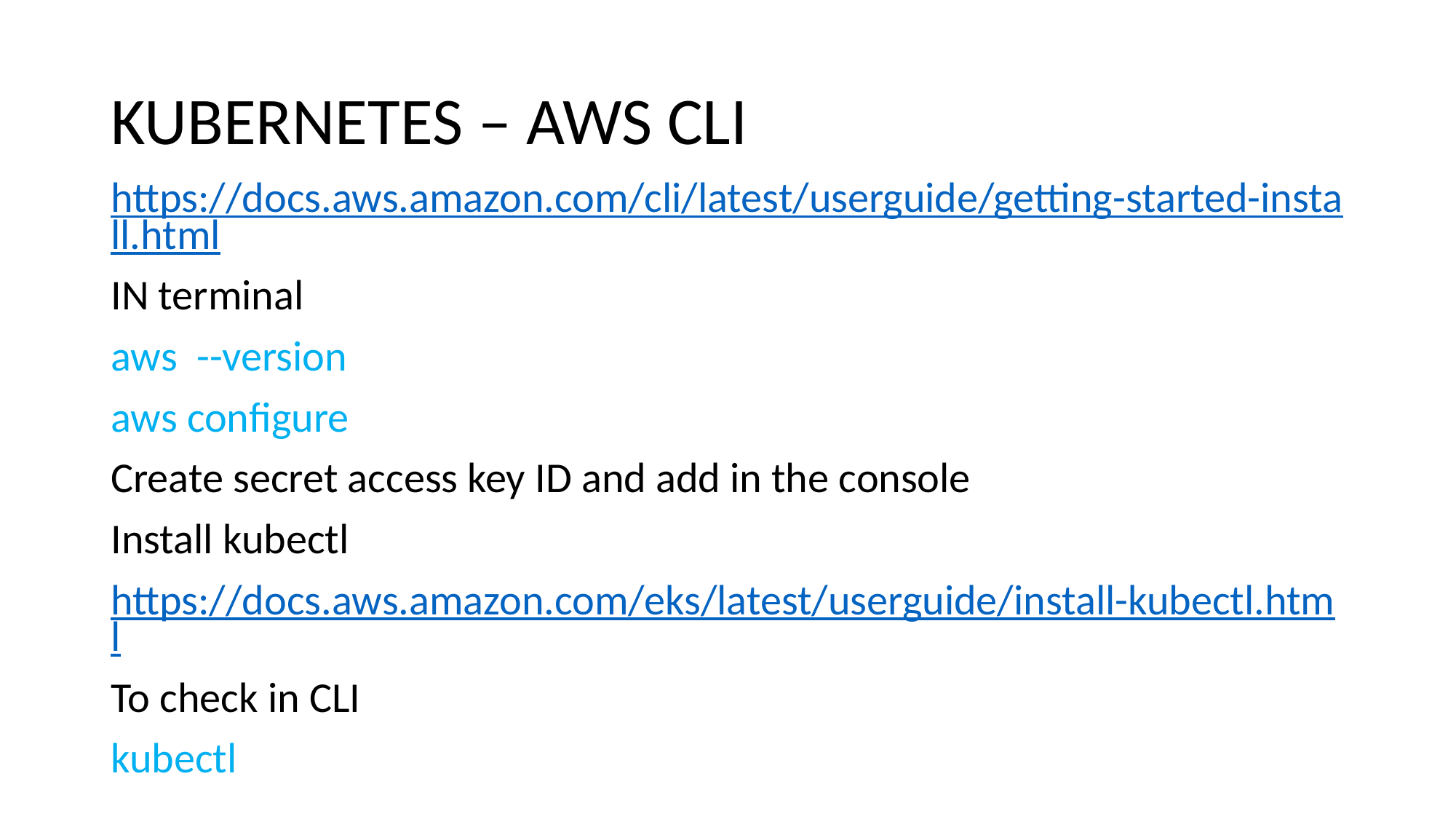

# KUBERNETES – AWS CLI
https://docs.aws.amazon.com/cli/latest/userguide/getting-started-install.html
IN terminal
aws  --version
aws configure
Create secret access key ID and add in the console
Install kubectl
https://docs.aws.amazon.com/eks/latest/userguide/install-kubectl.html
To check in CLI
kubectl